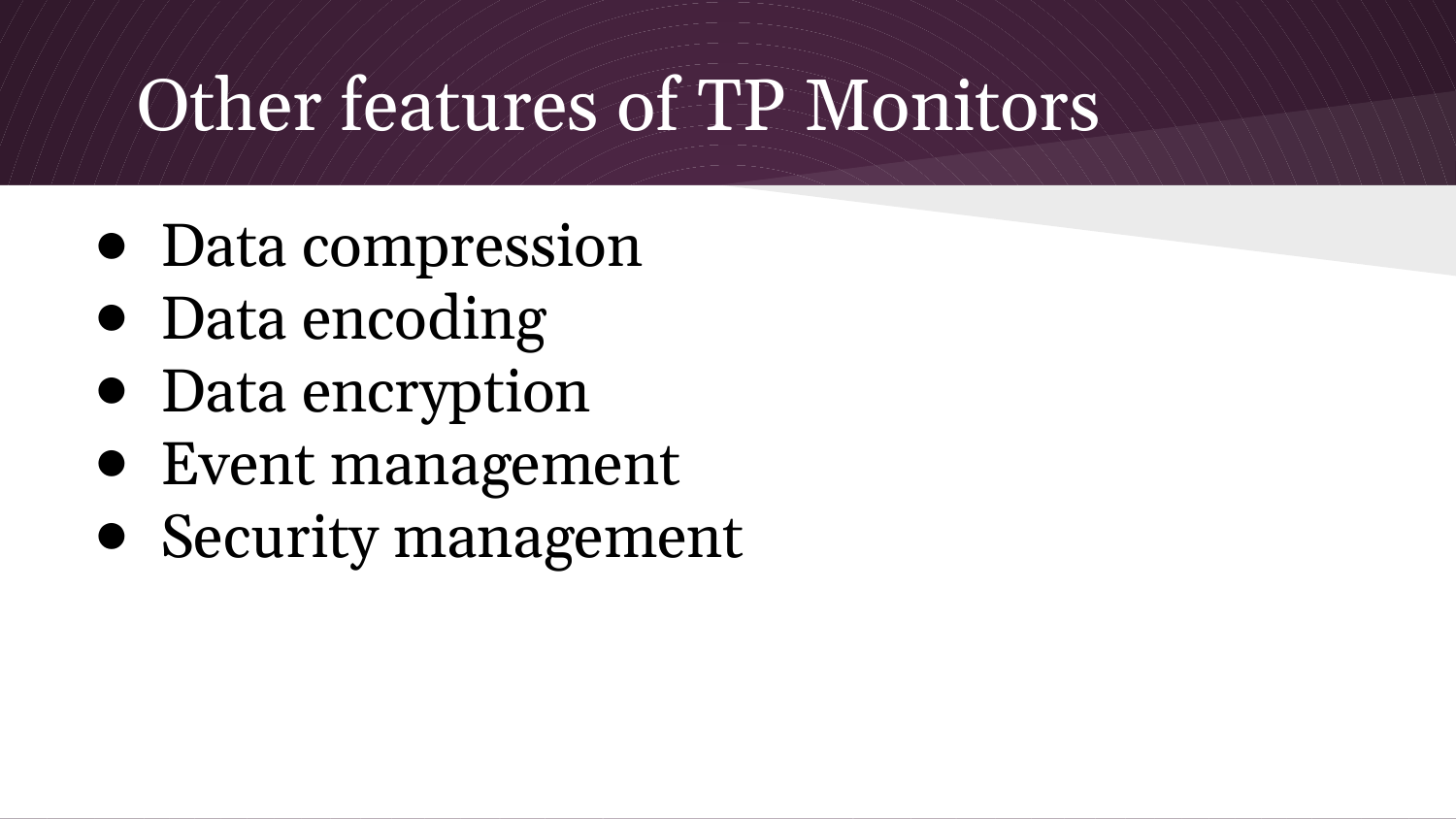

# Other features of TP Monitors
Data compression
Data encoding
Data encryption
Event management
Security management